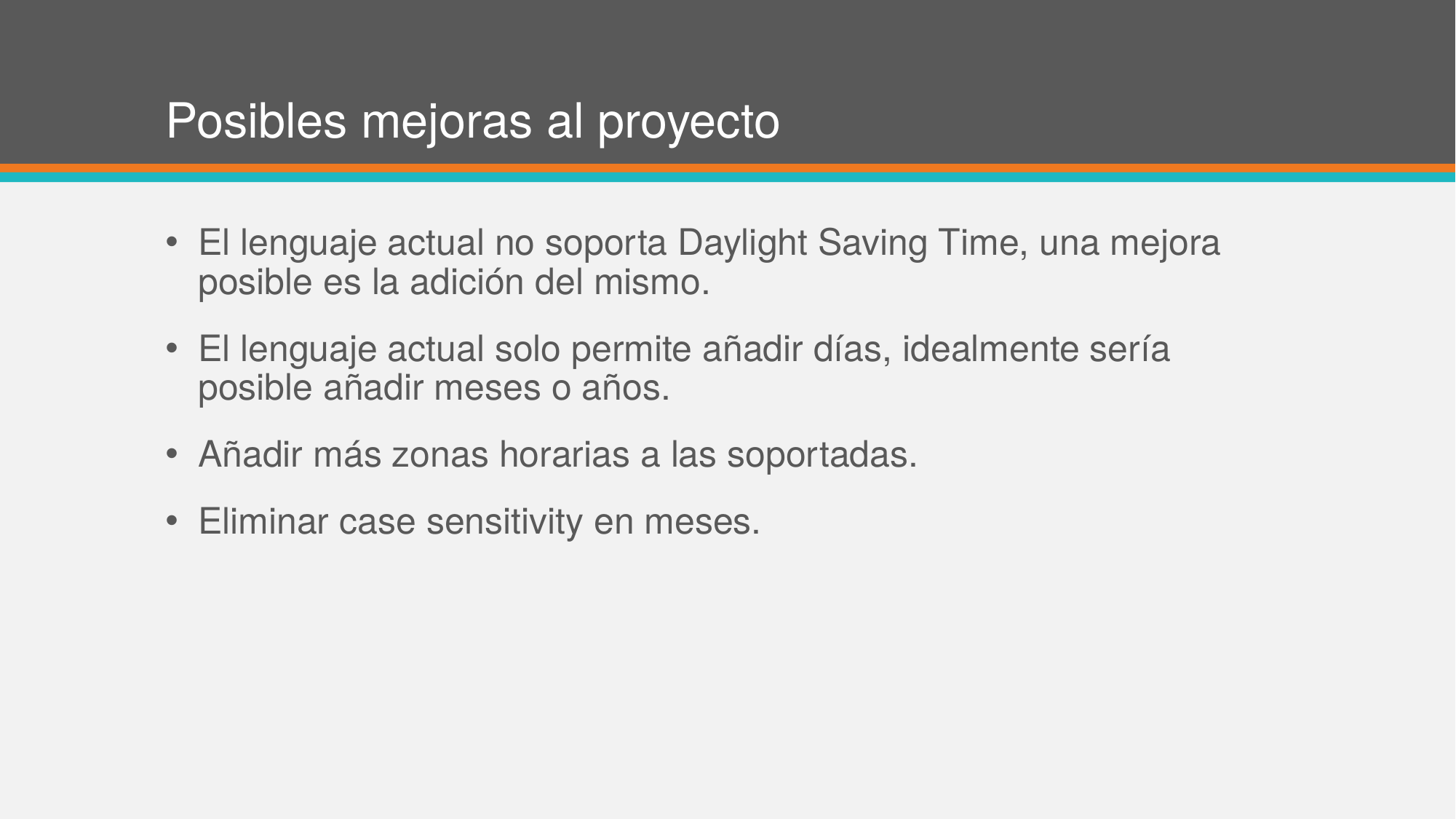

# Posibles mejoras al proyecto
El lenguaje actual no soporta Daylight Saving Time, una mejora posible es la adición del mismo.
El lenguaje actual solo permite añadir días, idealmente sería posible añadir meses o años.
Añadir más zonas horarias a las soportadas.
Eliminar case sensitivity en meses.